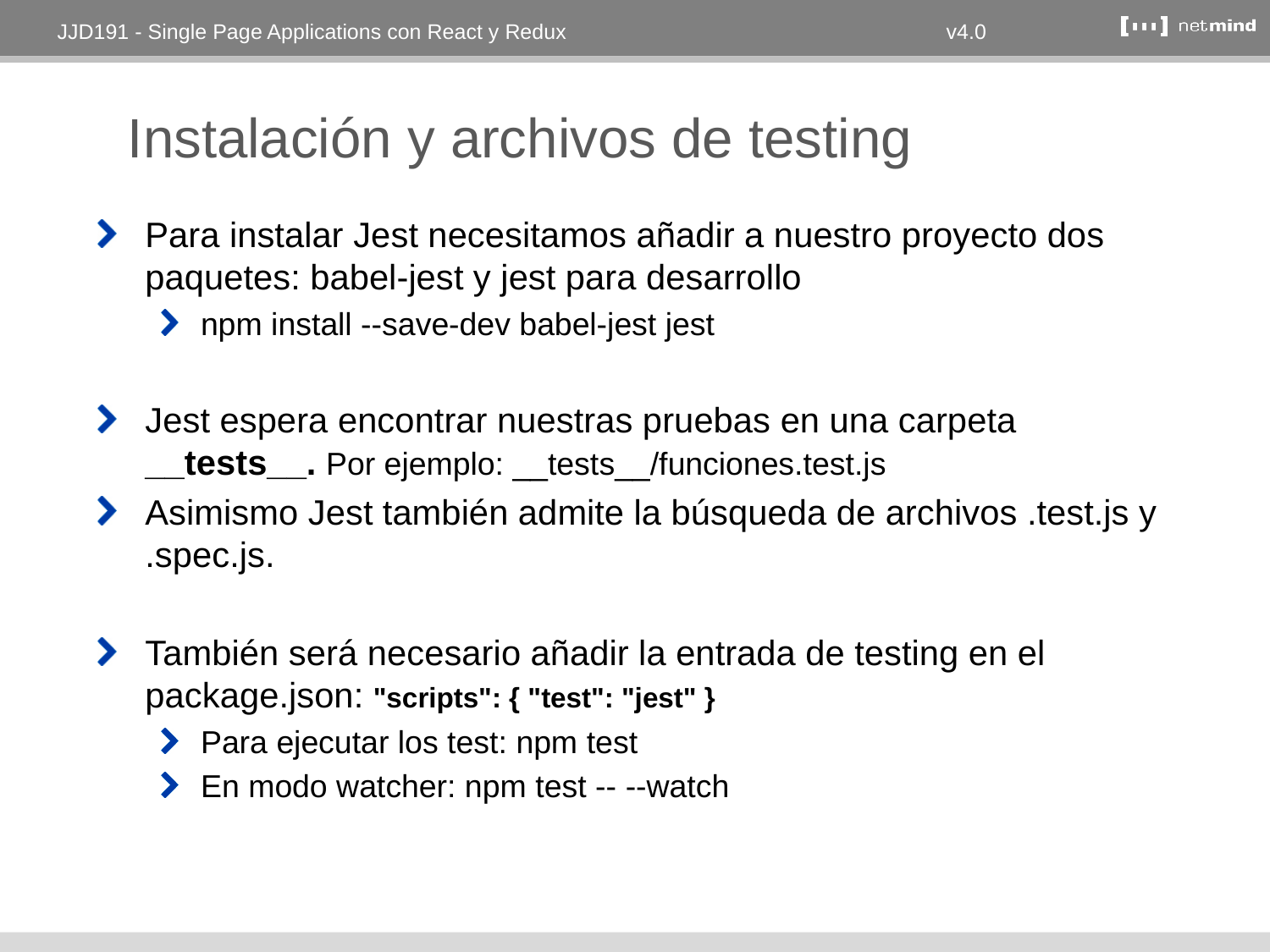

# Instalación y archivos de testing
Para instalar Jest necesitamos añadir a nuestro proyecto dos paquetes: babel-jest y jest para desarrollo
npm install --save-dev babel-jest jest

Jest espera encontrar nuestras pruebas en una carpeta __tests__. Por ejemplo: __tests__/funciones.test.js
Asimismo Jest también admite la búsqueda de archivos .test.js y .spec.js.

También será necesario añadir la entrada de testing en el package.json: "scripts": { "test": "jest" }
Para ejecutar los test: npm test
En modo watcher: npm test -- --watch